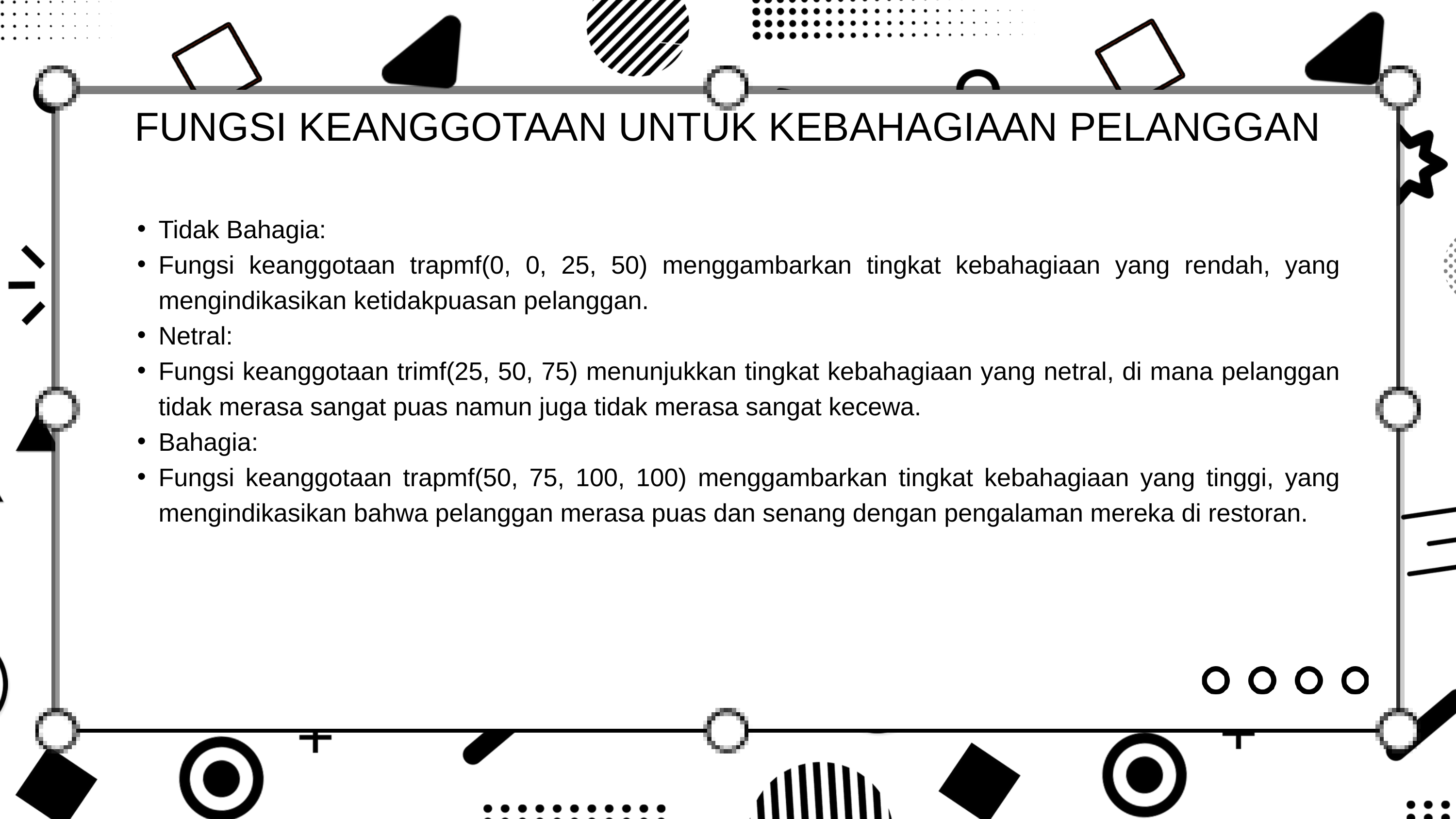

FUNGSI KEANGGOTAAN UNTUK KEBAHAGIAAN PELANGGAN
Tidak Bahagia:
Fungsi keanggotaan trapmf(0, 0, 25, 50) menggambarkan tingkat kebahagiaan yang rendah, yang mengindikasikan ketidakpuasan pelanggan.
Netral:
Fungsi keanggotaan trimf(25, 50, 75) menunjukkan tingkat kebahagiaan yang netral, di mana pelanggan tidak merasa sangat puas namun juga tidak merasa sangat kecewa.
Bahagia:
Fungsi keanggotaan trapmf(50, 75, 100, 100) menggambarkan tingkat kebahagiaan yang tinggi, yang mengindikasikan bahwa pelanggan merasa puas dan senang dengan pengalaman mereka di restoran.